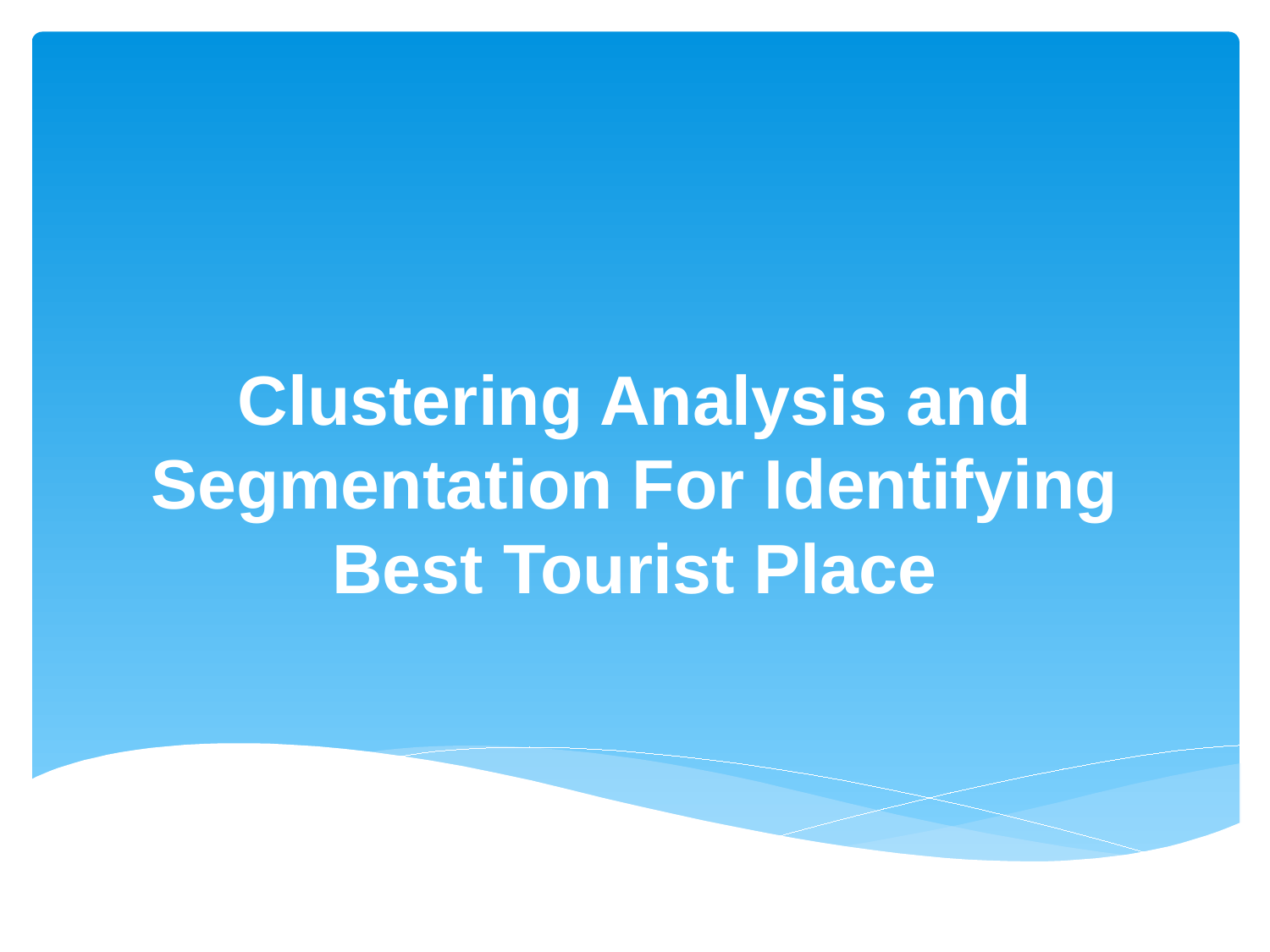

# Clustering Analysis and Segmentation For Identifying Best Tourist Place